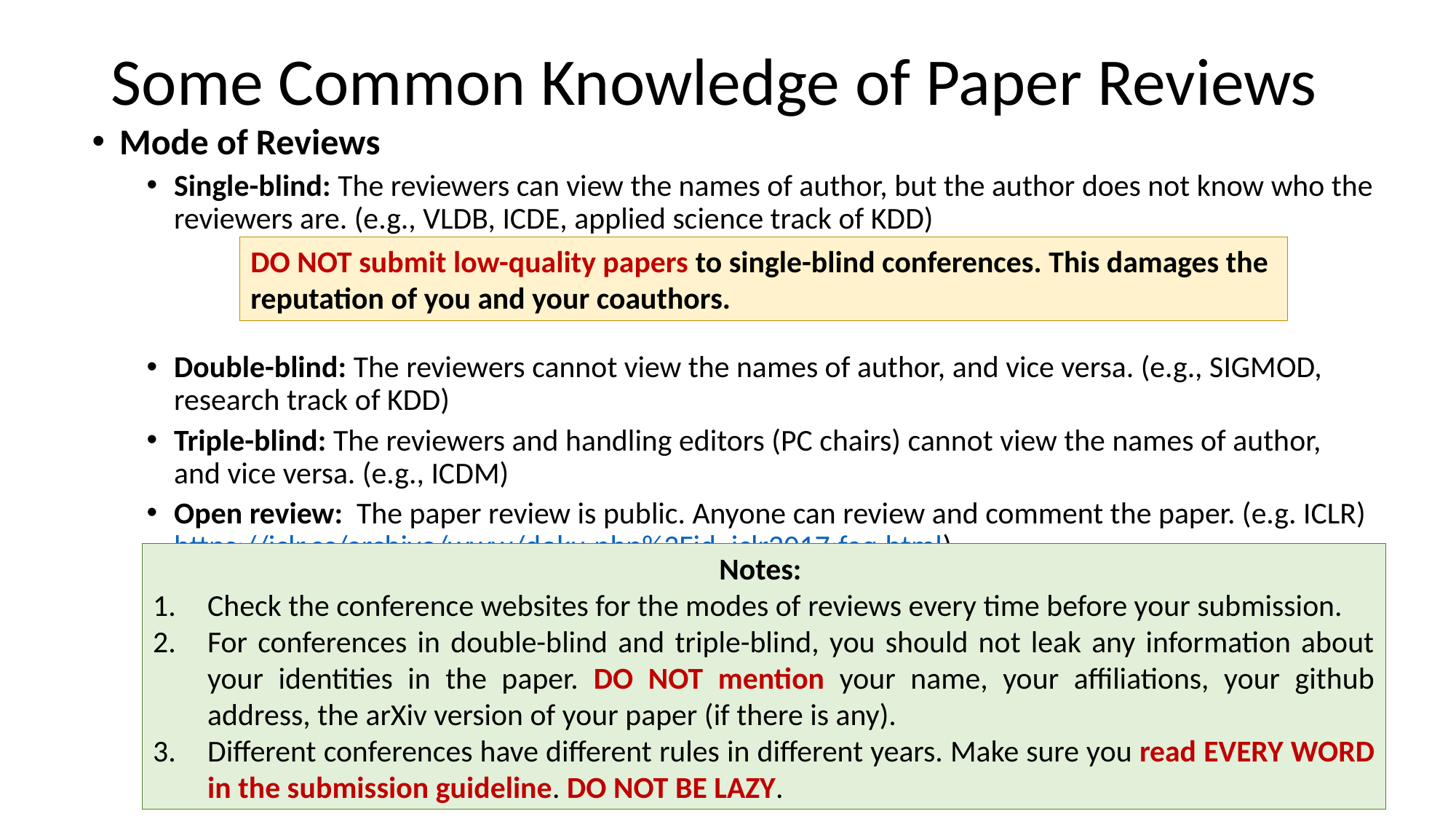

# Some Common Knowledge of Paper Reviews
Mode of Reviews
Single-blind: The reviewers can view the names of author, but the author does not know who the reviewers are. (e.g., VLDB, ICDE, applied science track of KDD)

Double-blind: The reviewers cannot view the names of author, and vice versa. (e.g., SIGMOD, research track of KDD)
Triple-blind: The reviewers and handling editors (PC chairs) cannot view the names of author, and vice versa. (e.g., ICDM)
Open review:  The paper review is public. Anyone can review and comment the paper. (e.g. ICLR) https://iclr.cc/archive/www/doku.php%3Fid=iclr2017:faq.html)
DO NOT submit low-quality papers to single-blind conferences. This damages the reputation of you and your coauthors.
Notes:
Check the conference websites for the modes of reviews every time before your submission.
For conferences in double-blind and triple-blind, you should not leak any information about your identities in the paper. DO NOT mention your name, your affiliations, your github address, the arXiv version of your paper (if there is any).
Different conferences have different rules in different years. Make sure you read EVERY WORD in the submission guideline. DO NOT BE LAZY.
10